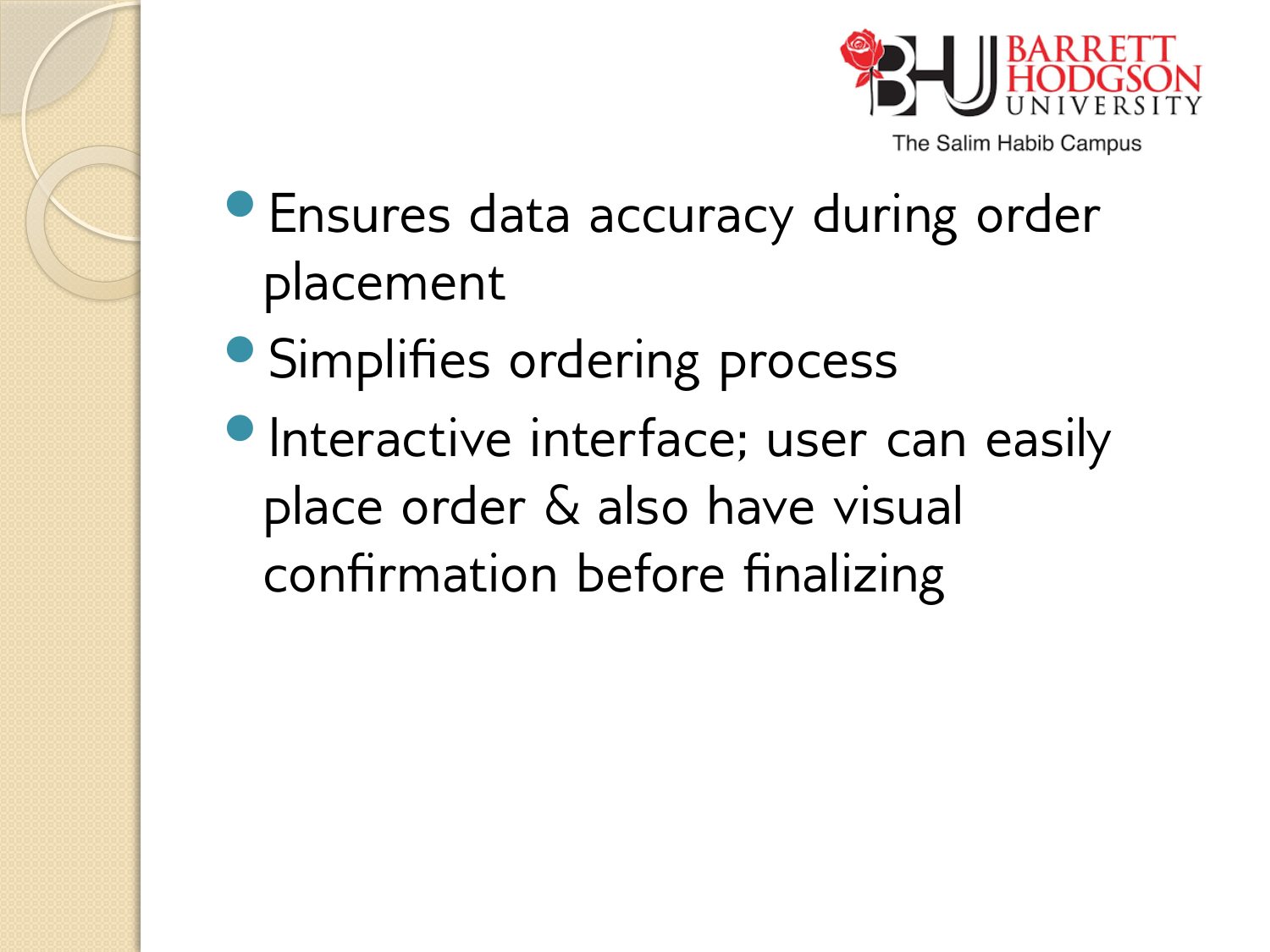

Ensures data accuracy during order placement
Simplifies ordering process
Interactive interface; user can easily place order & also have visual confirmation before finalizing